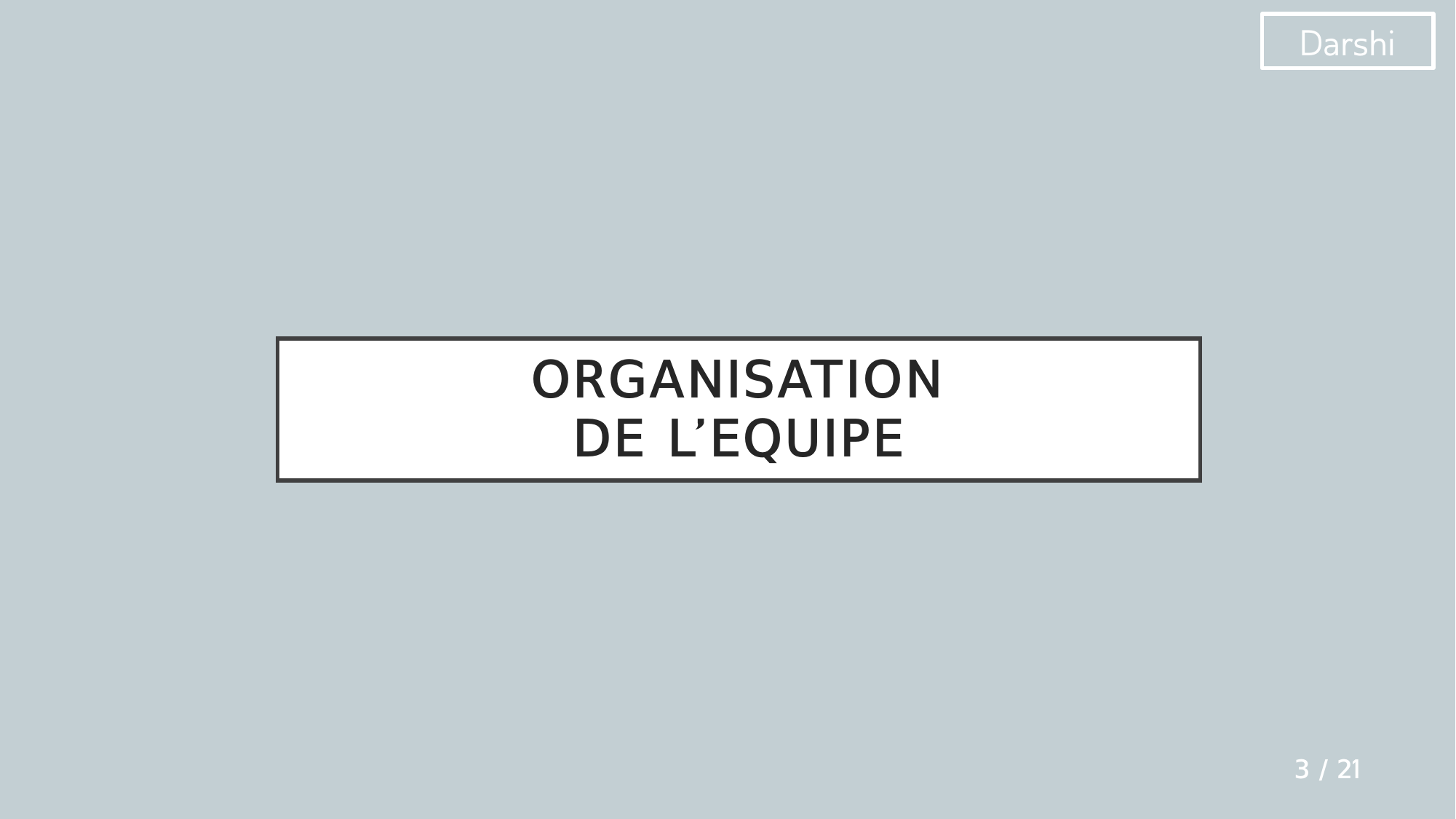

Darshi
# Organisation De L’equipe
3 / 21